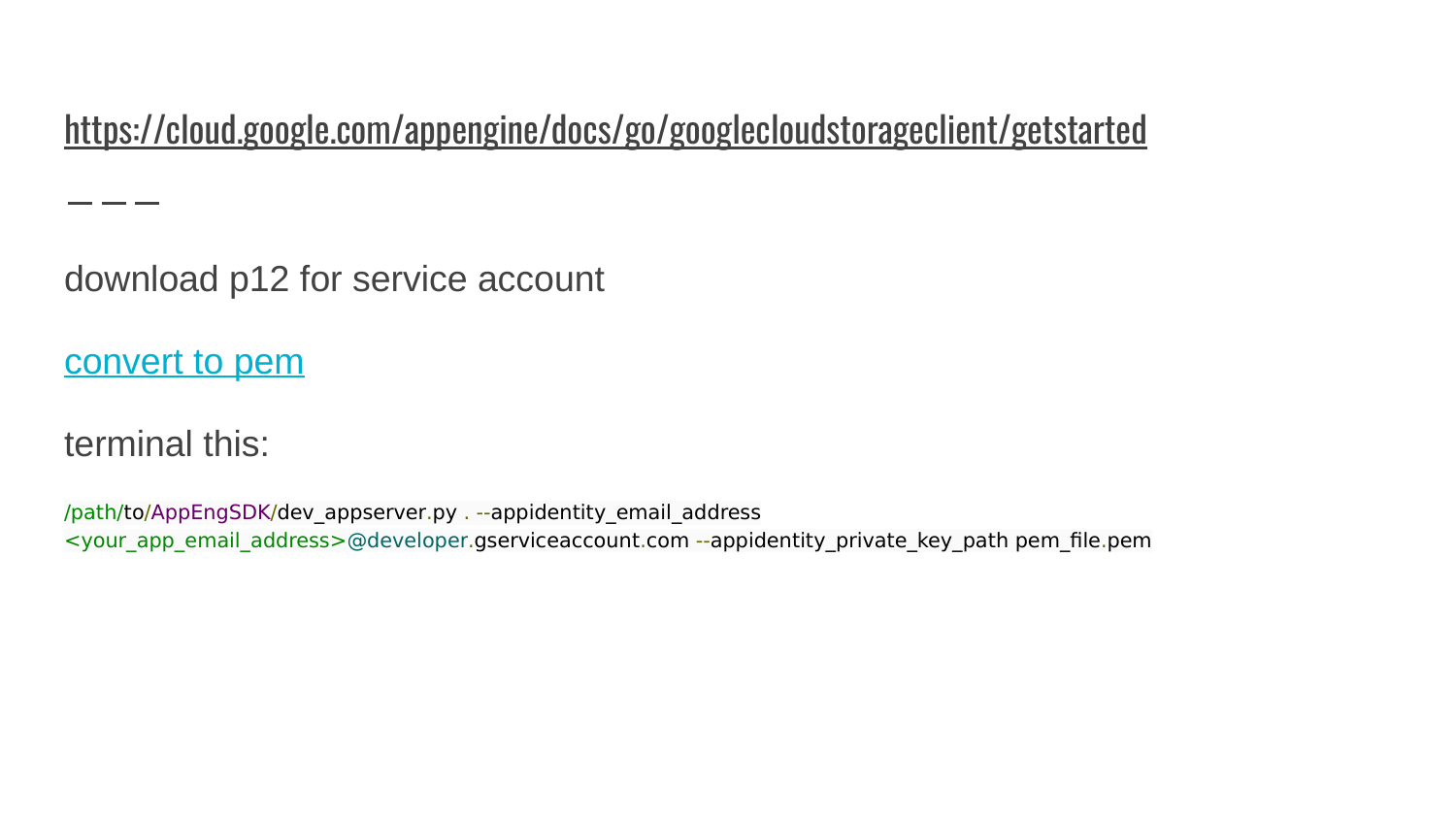

# https://cloud.google.com/appengine/docs/go/googlecloudstorageclient/getstarted
download p12 for service account
convert to pem
terminal this:
/path/to/AppEngSDK/dev_appserver.py . --appidentity_email_address <your_app_email_address>@developer.gserviceaccount.com --appidentity_private_key_path pem_file.pem